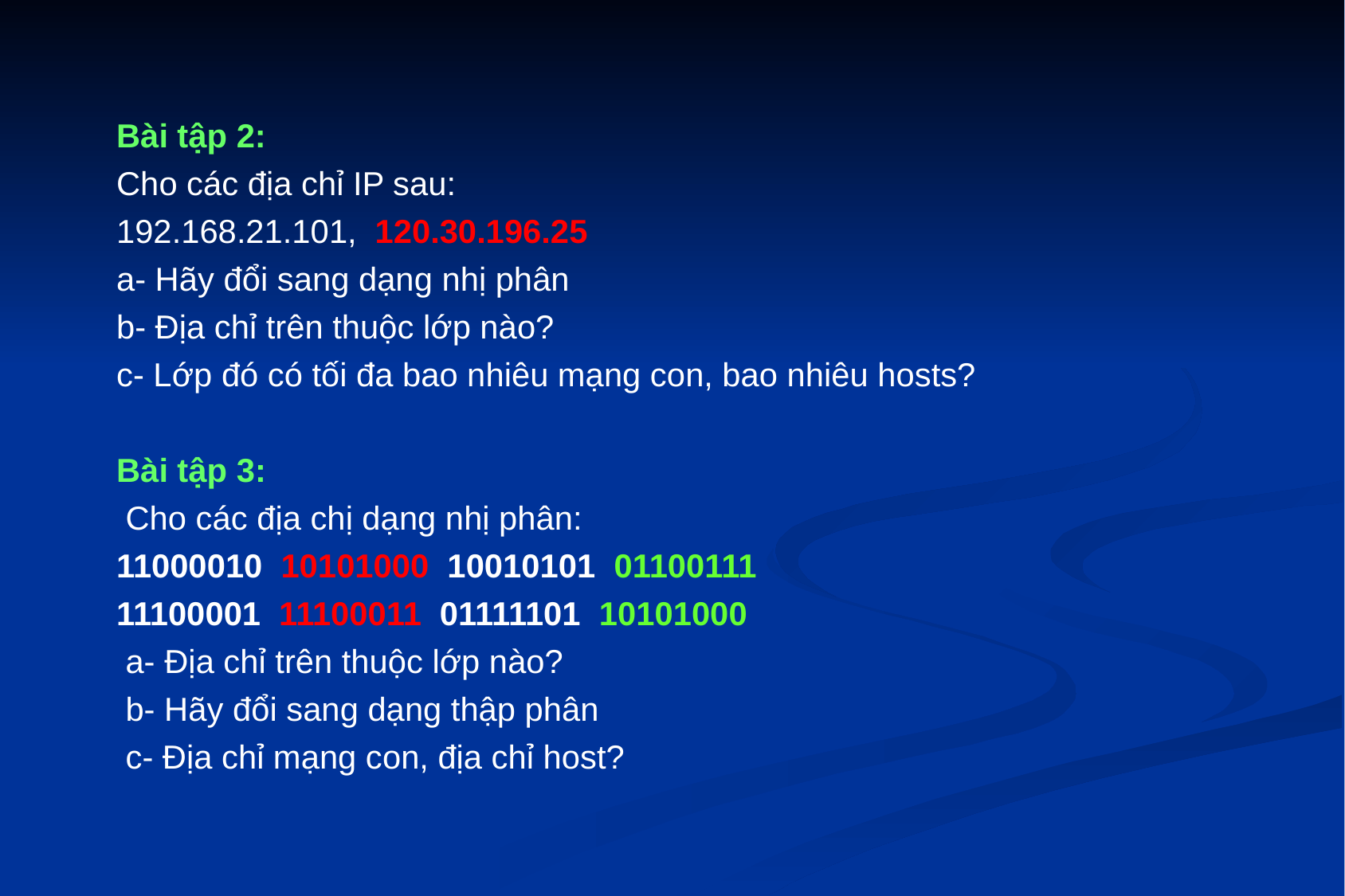

Bài tập 2:
Cho các địa chỉ IP sau:
192.168.21.101,  120.30.196.25
a- Hãy đổi sang dạng nhị phân
b- Địa chỉ trên thuộc lớp nào?
c- Lớp đó có tối đa bao nhiêu mạng con, bao nhiêu hosts?

Bài tập 3:
 Cho các địa chị dạng nhị phân:
11000010  10101000  10010101  01100111
11100001  11100011  01111101  10101000
 a- Địa chỉ trên thuộc lớp nào?
 b- Hãy đổi sang dạng thập phân
 c- Địa chỉ mạng con, địa chỉ host?